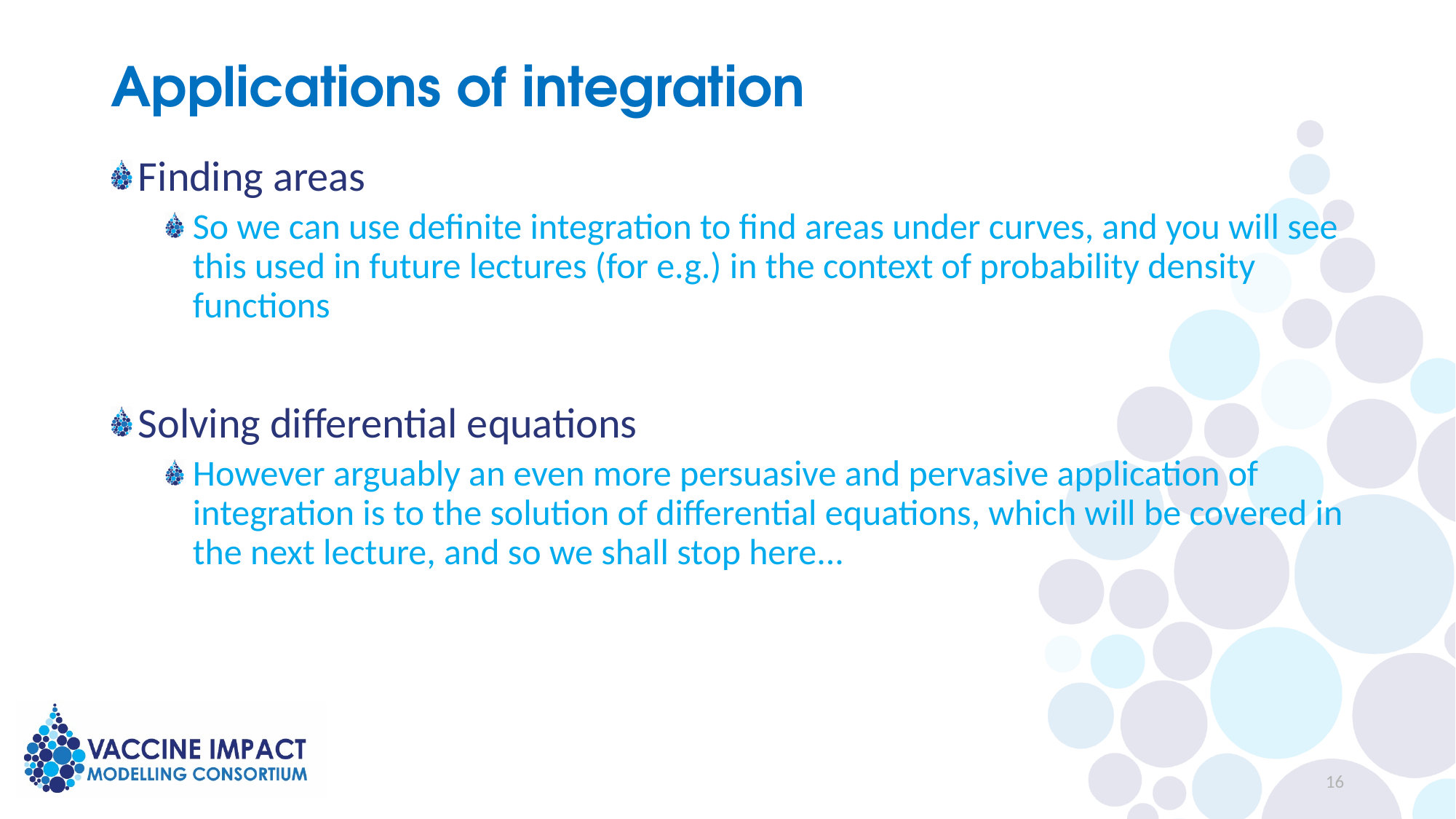

# Applications of integration
Finding areas
So we can use definite integration to find areas under curves, and you will see this used in future lectures (for e.g.) in the context of probability density functions

Solving differential equations
However arguably an even more persuasive and pervasive application of integration is to the solution of differential equations, which will be covered in the next lecture, and so we shall stop here...
16